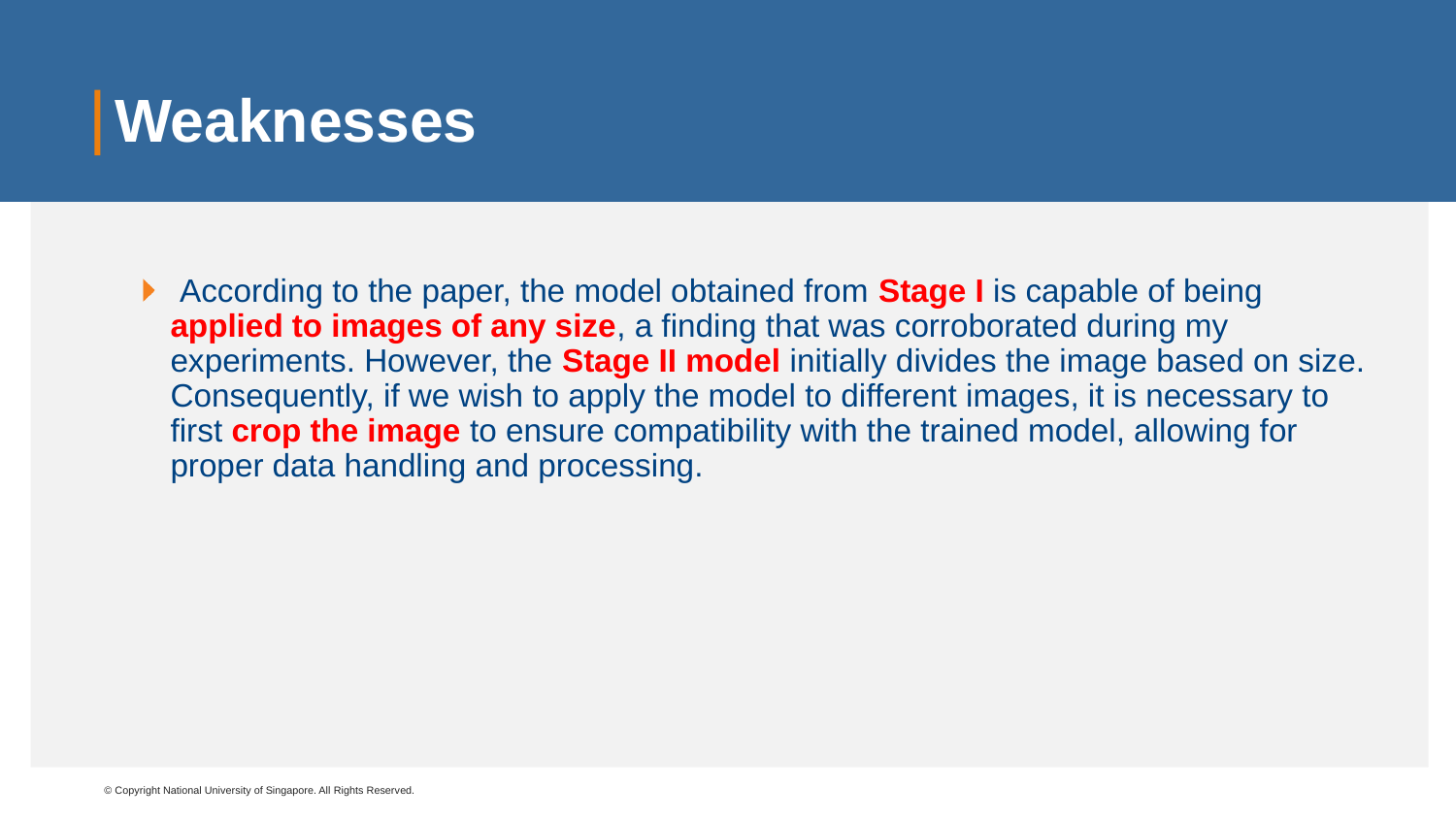

# Weaknesses

 According to the paper, the model obtained from Stage I is capable of being applied to images of any size, a finding that was corroborated during my experiments. However, the Stage II model initially divides the image based on size. Consequently, if we wish to apply the model to different images, it is necessary to first crop the image to ensure compatibility with the trained model, allowing for proper data handling and processing.